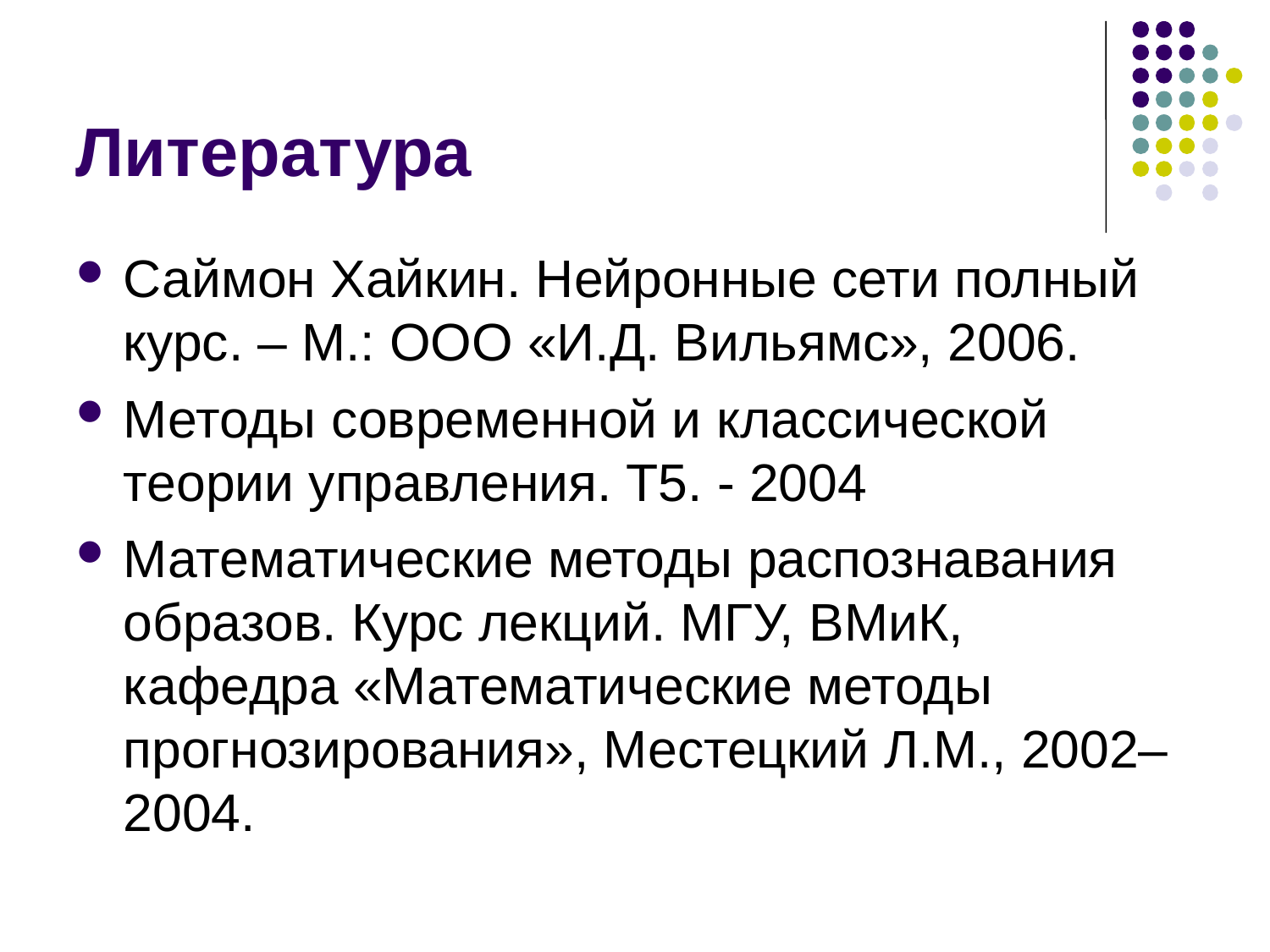

Литература
Саймон Хайкин. Нейронные сети полный курс. – М.: ООО «И.Д. Вильямс», 2006.
Методы современной и классической теории управления. Т5. - 2004
Математические методы распознавания образов. Курс лекций. МГУ, ВМиК, кафедра «Математические методы прогнозирования», Местецкий Л.М., 2002–2004.